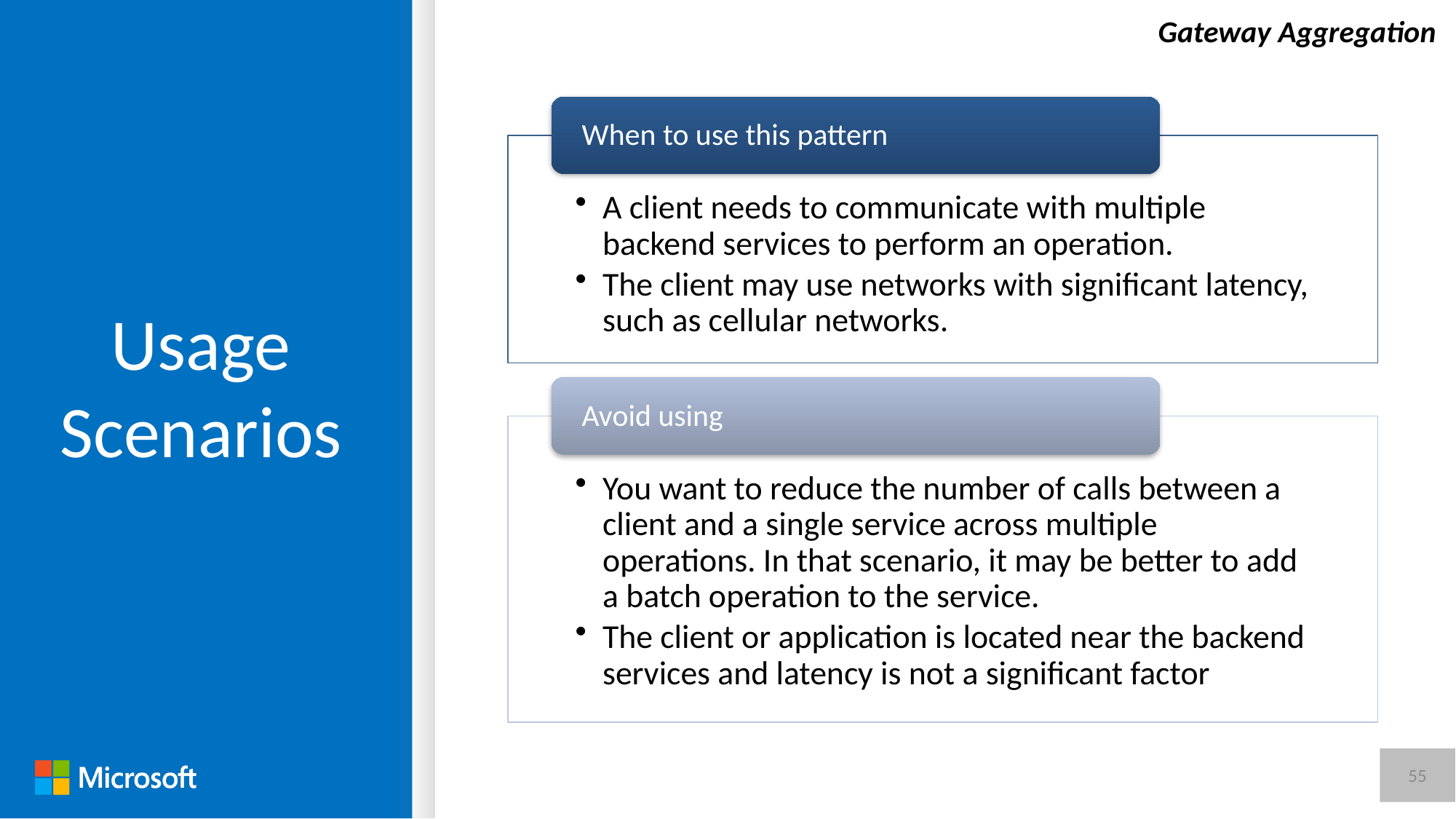

Gateway Aggregation
A client needs to communicate with multiple backend services to perform an operation.
The client may use networks with significant latency, such as cellular networks.
When to use this pattern
You want to reduce the number of calls between a client and a single service across multiple operations. In that scenario, it may be better to add a batch operation to the service.
The client or application is located near the backend services and latency is not a significant factor
Avoid using
# Usage Scenarios